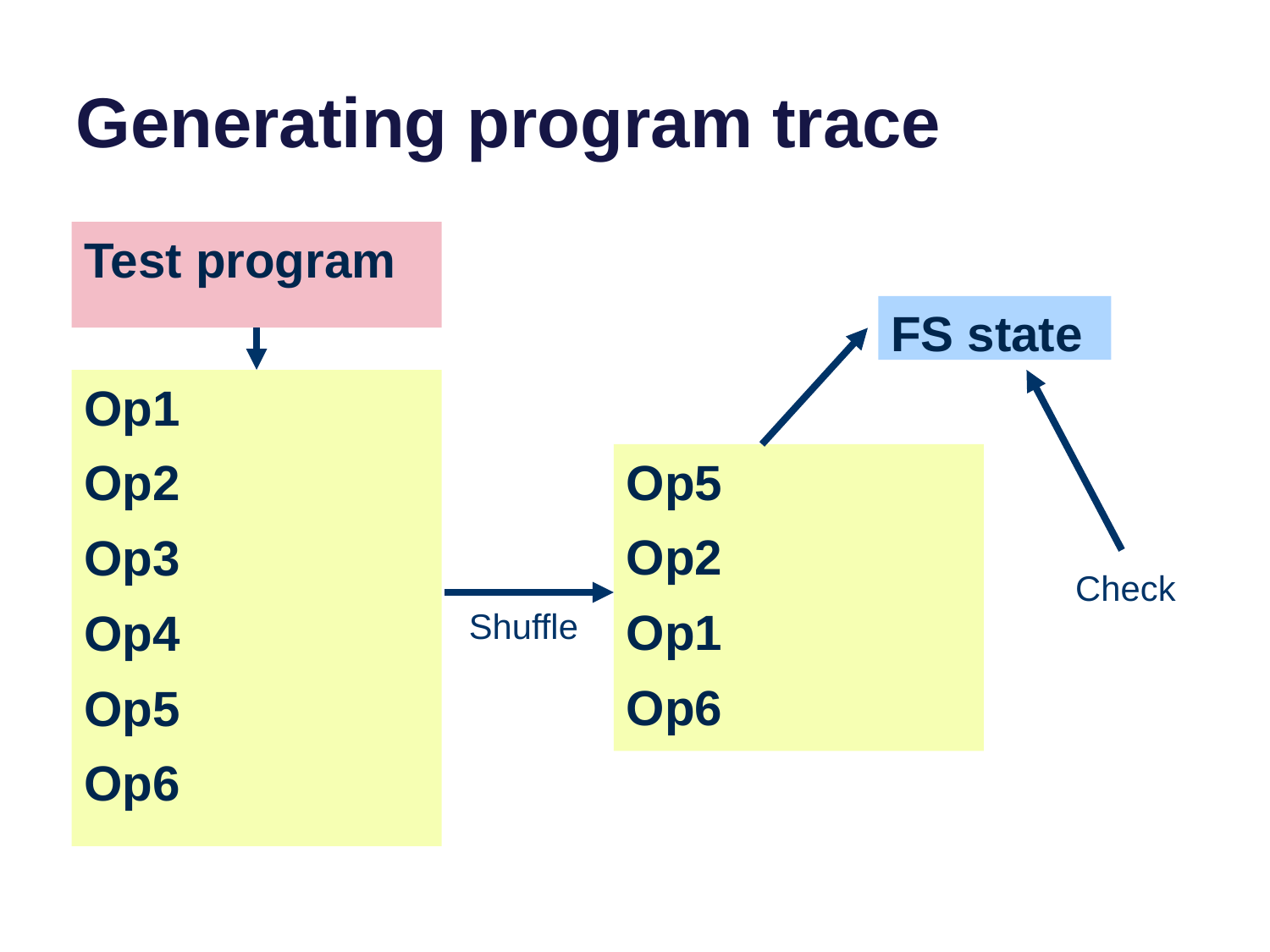

# Generating program trace
Test program
FS state
Op1
Op2
Op3
Op4
Op5
Op6
Op5
Op2
Op1
Op6
Check
Shuffle